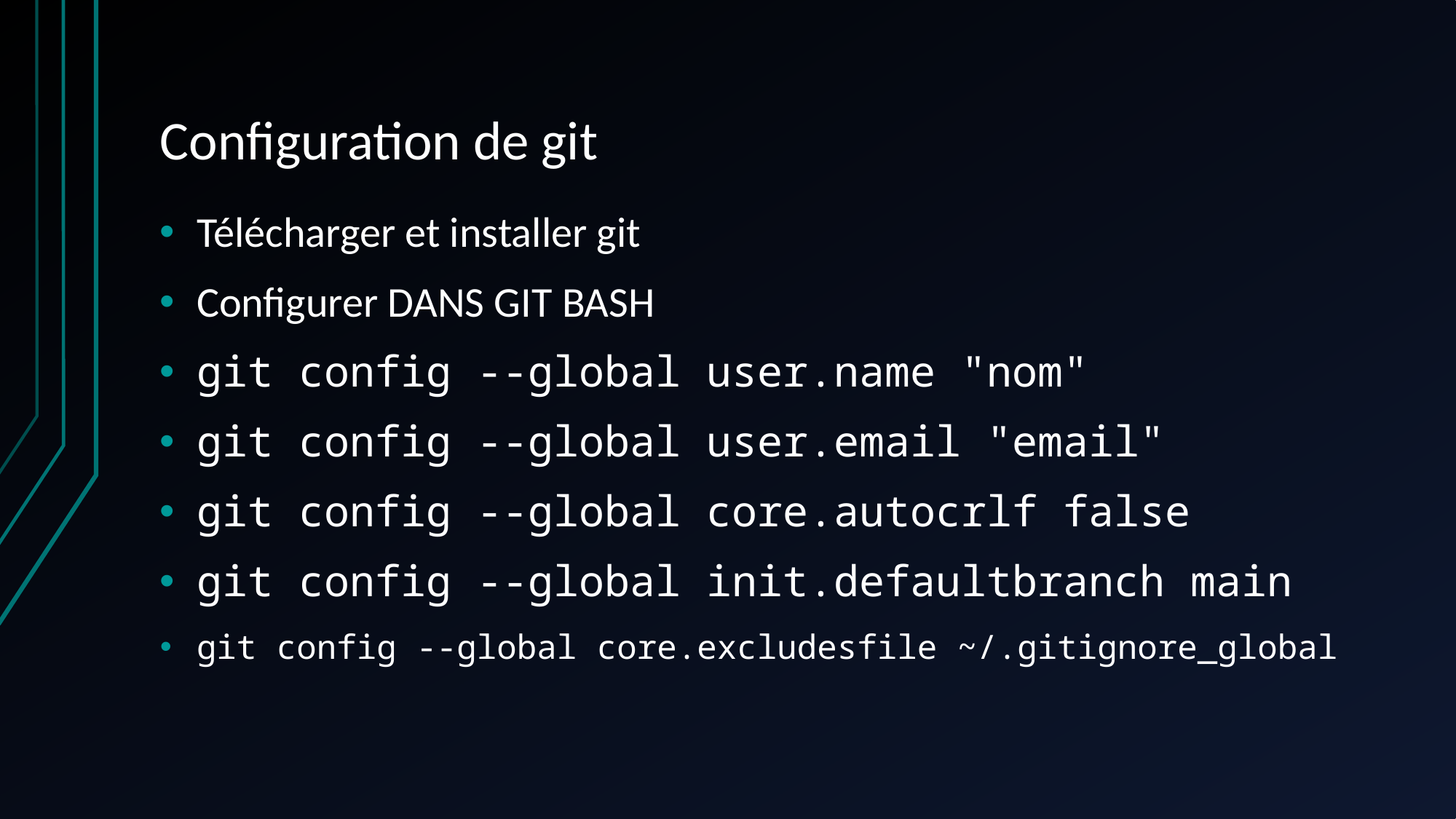

# Configuration de git
Télécharger et installer git
Configurer DANS GIT BASH
git config --global user.name "nom"
git config --global user.email "email"
git config --global core.autocrlf false
git config --global init.defaultbranch main
git config --global core.excludesfile ~/.gitignore_global